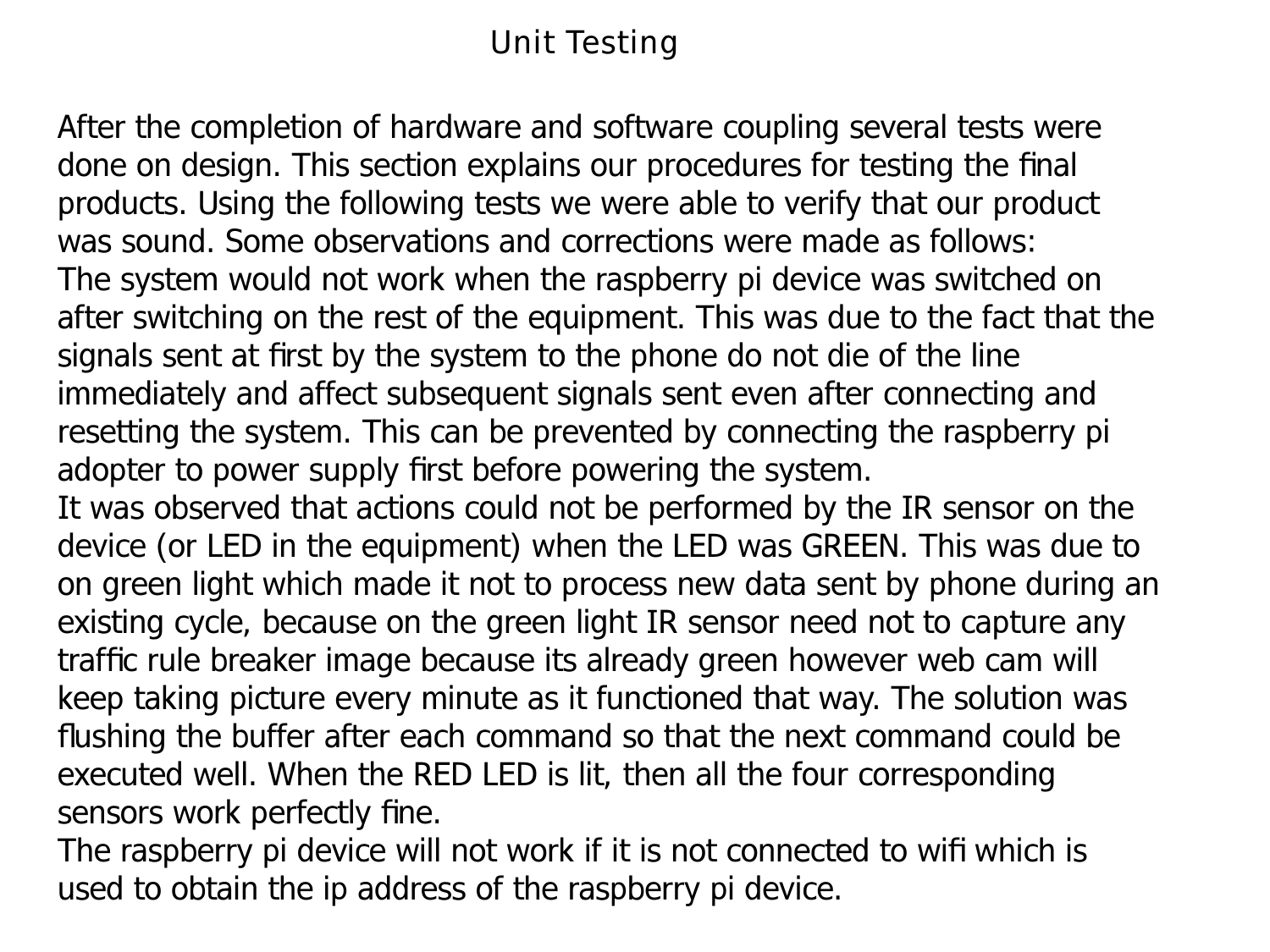

Unit Testing
After the completion of hardware and software coupling several tests were done on design. This section explains our procedures for testing the final products. Using the following tests we were able to verify that our product was sound. Some observations and corrections were made as follows:
The system would not work when the raspberry pi device was switched on after switching on the rest of the equipment. This was due to the fact that the signals sent at first by the system to the phone do not die of the line immediately and affect subsequent signals sent even after connecting and resetting the system. This can be prevented by connecting the raspberry pi adopter to power supply first before powering the system.
It was observed that actions could not be performed by the IR sensor on the device (or LED in the equipment) when the LED was GREEN. This was due to on green light which made it not to process new data sent by phone during an existing cycle, because on the green light IR sensor need not to capture any traffic rule breaker image because its already green however web cam will keep taking picture every minute as it functioned that way. The solution was flushing the buffer after each command so that the next command could be executed well. When the RED LED is lit, then all the four corresponding sensors work perfectly fine.
The raspberry pi device will not work if it is not connected to wifi which is used to obtain the ip address of the raspberry pi device.